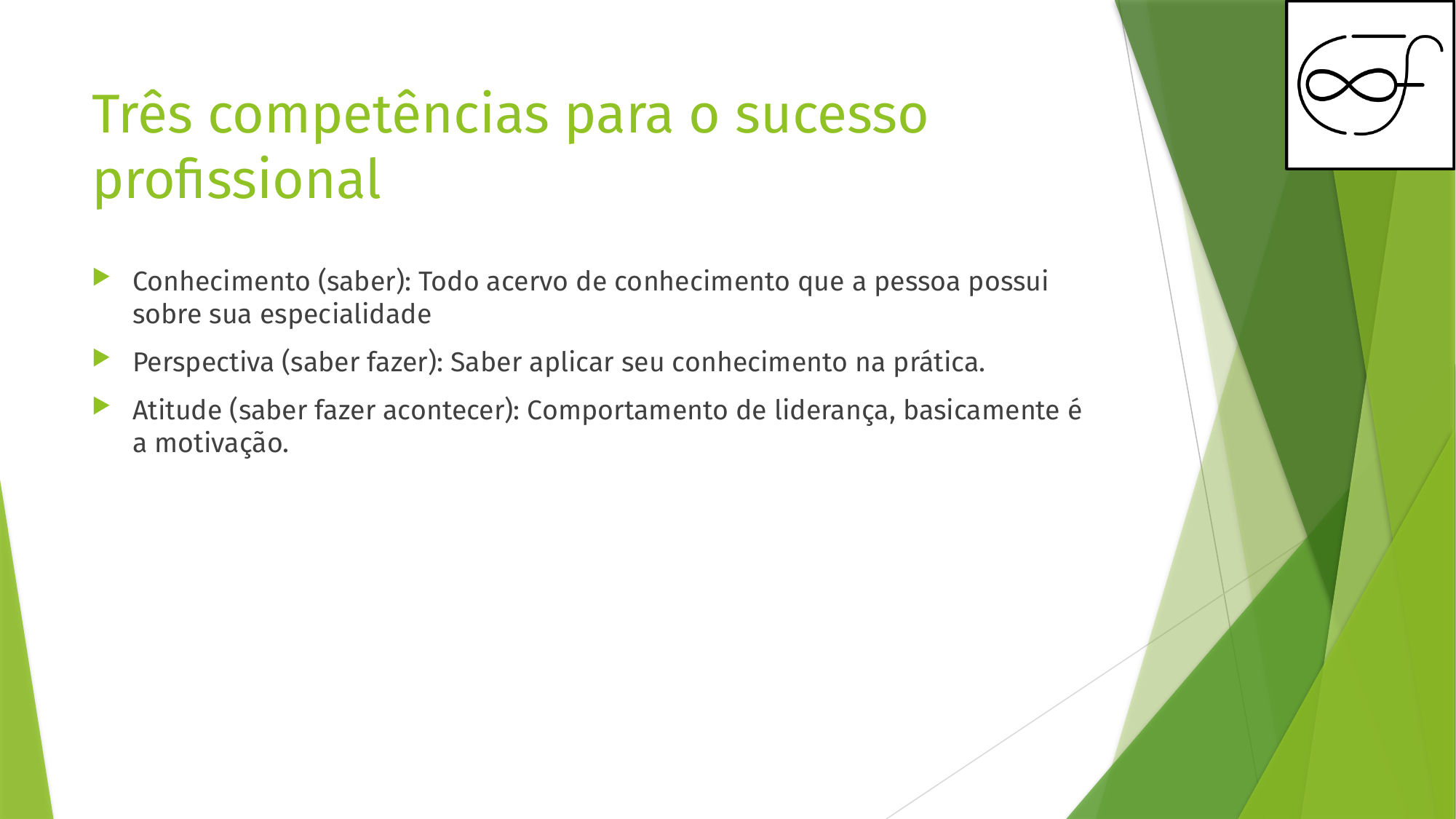

# Três competências para o sucesso profissional
Conhecimento (saber): Todo acervo de conhecimento que a pessoa possui sobre sua especialidade
Perspectiva (saber fazer): Saber aplicar seu conhecimento na prática.
Atitude (saber fazer acontecer): Comportamento de liderança, basicamente é a motivação.